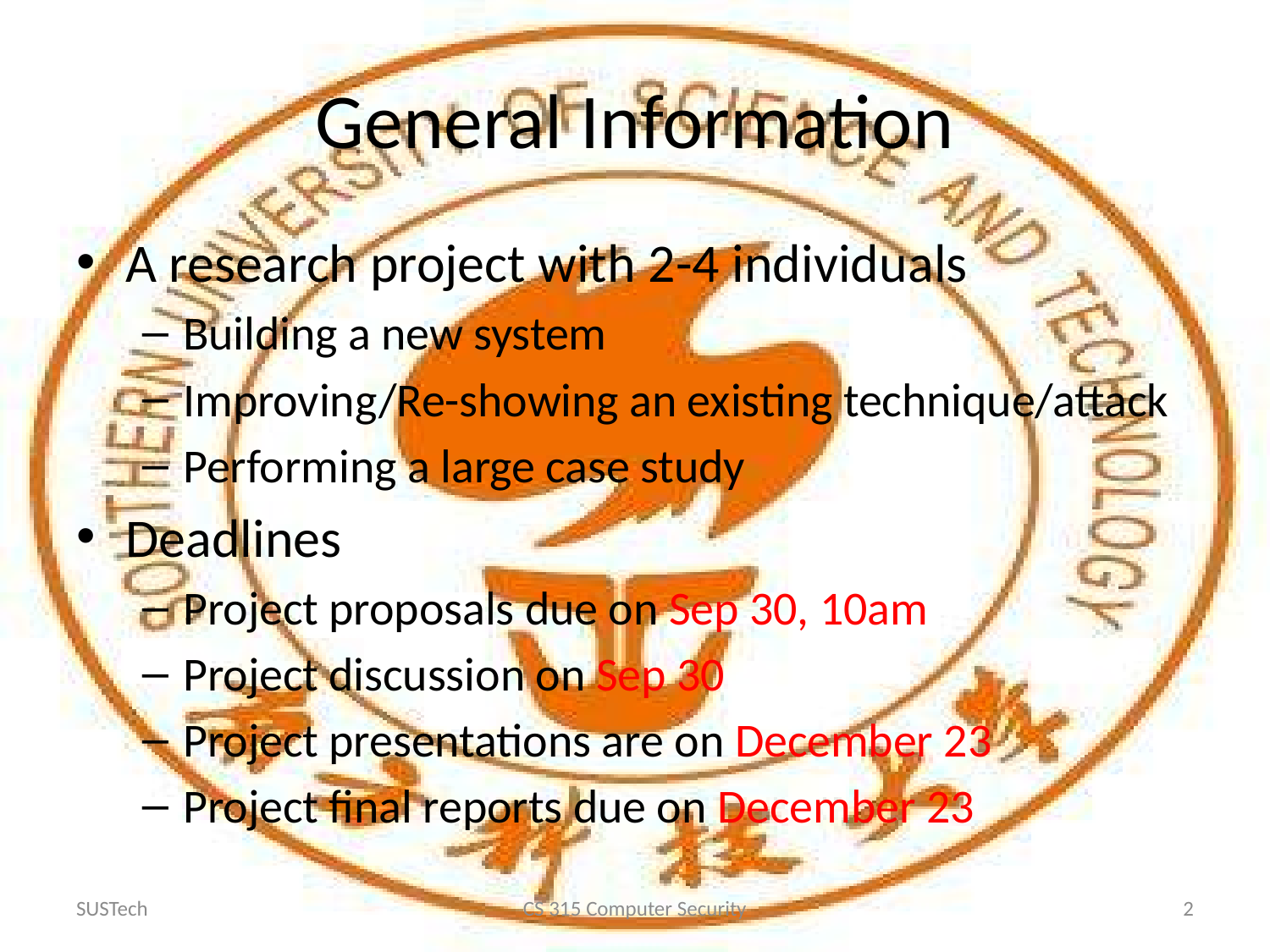

# General Information
A research project with 2-4 individuals
Building a new system
Improving/Re-showing an existing technique/attack
Performing a large case study
Deadlines
Project proposals due on Sep 30, 10am
Project discussion on Sep 30
Project presentations are on December 23
Project final reports due on December 23
SUSTech
CS 315 Computer Security
2